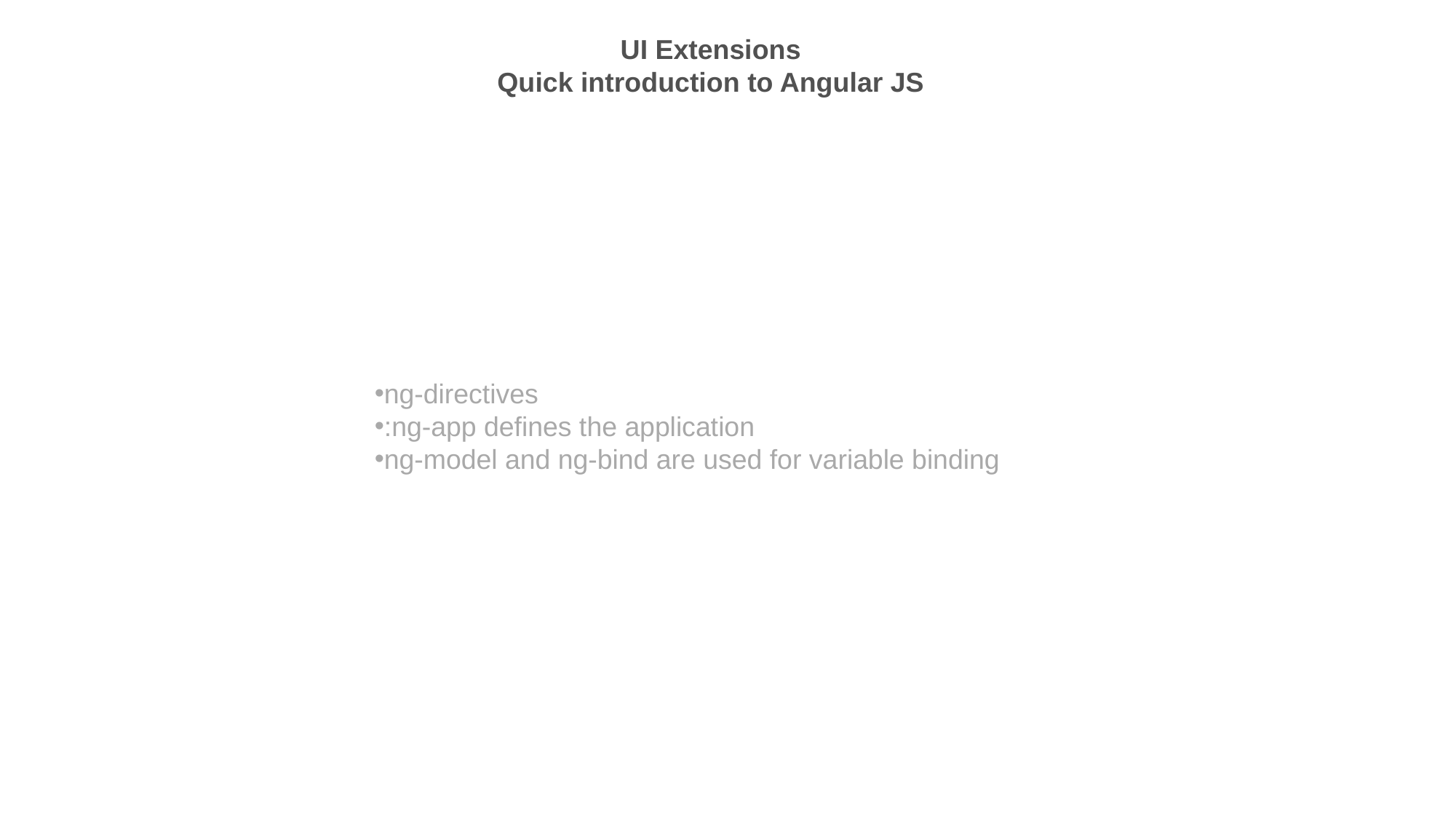

UI Extensions
Quick introduction to Angular JS
ng-directives
:ng-app defines the application
ng-model and ng-bind are used for variable binding